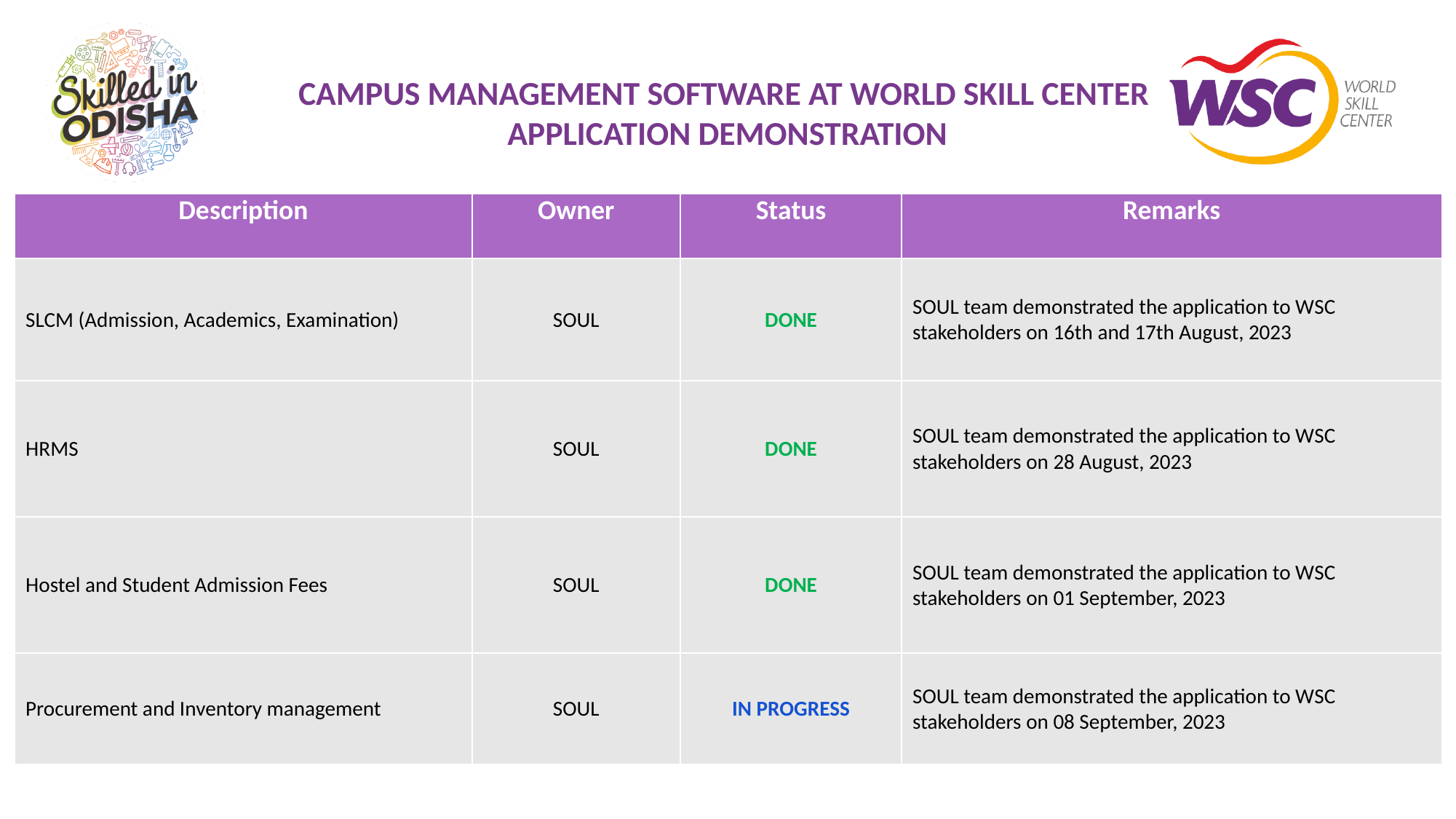

# CAMPUS MANAGEMENT SOFTWARE AT WORLD SKILL CENTER APPLICATION DEMONSTRATION
| Description | Owner | Status | Remarks |
| --- | --- | --- | --- |
| SLCM (Admission, Academics, Examination) | SOUL | DONE | SOUL team demonstrated the application to WSC stakeholders on 16th and 17th August, 2023 |
| HRMS | SOUL | DONE | SOUL team demonstrated the application to WSC stakeholders on 28 August, 2023 |
| Hostel and Student Admission Fees | SOUL | DONE | SOUL team demonstrated the application to WSC stakeholders on 01 September, 2023 |
| Procurement and Inventory management | SOUL | IN PROGRESS | SOUL team demonstrated the application to WSC stakeholders on 08 September, 2023 |
7